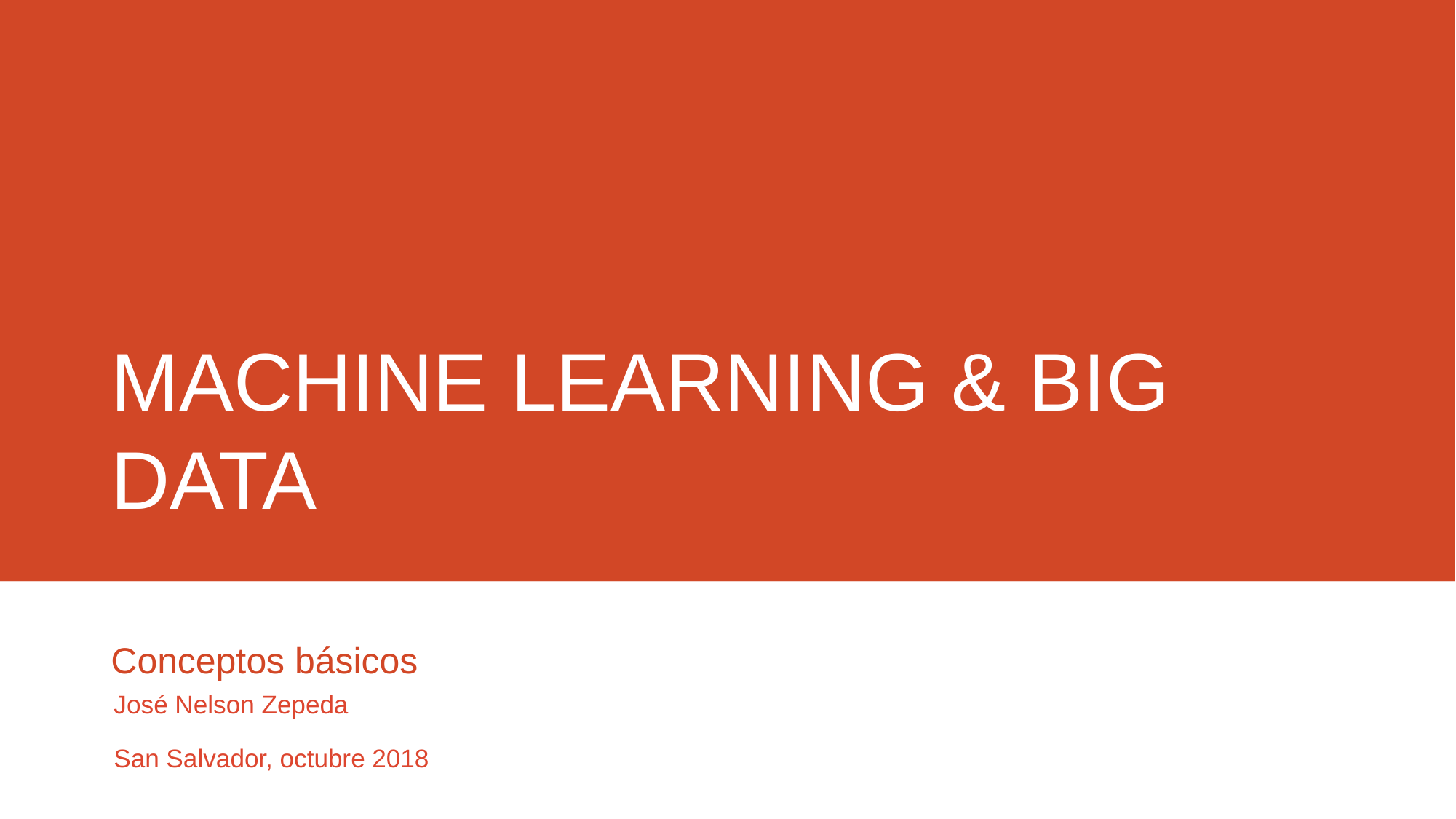

# Machine learning & big data
Conceptos básicos
José Nelson Zepeda
San Salvador, octubre 2018